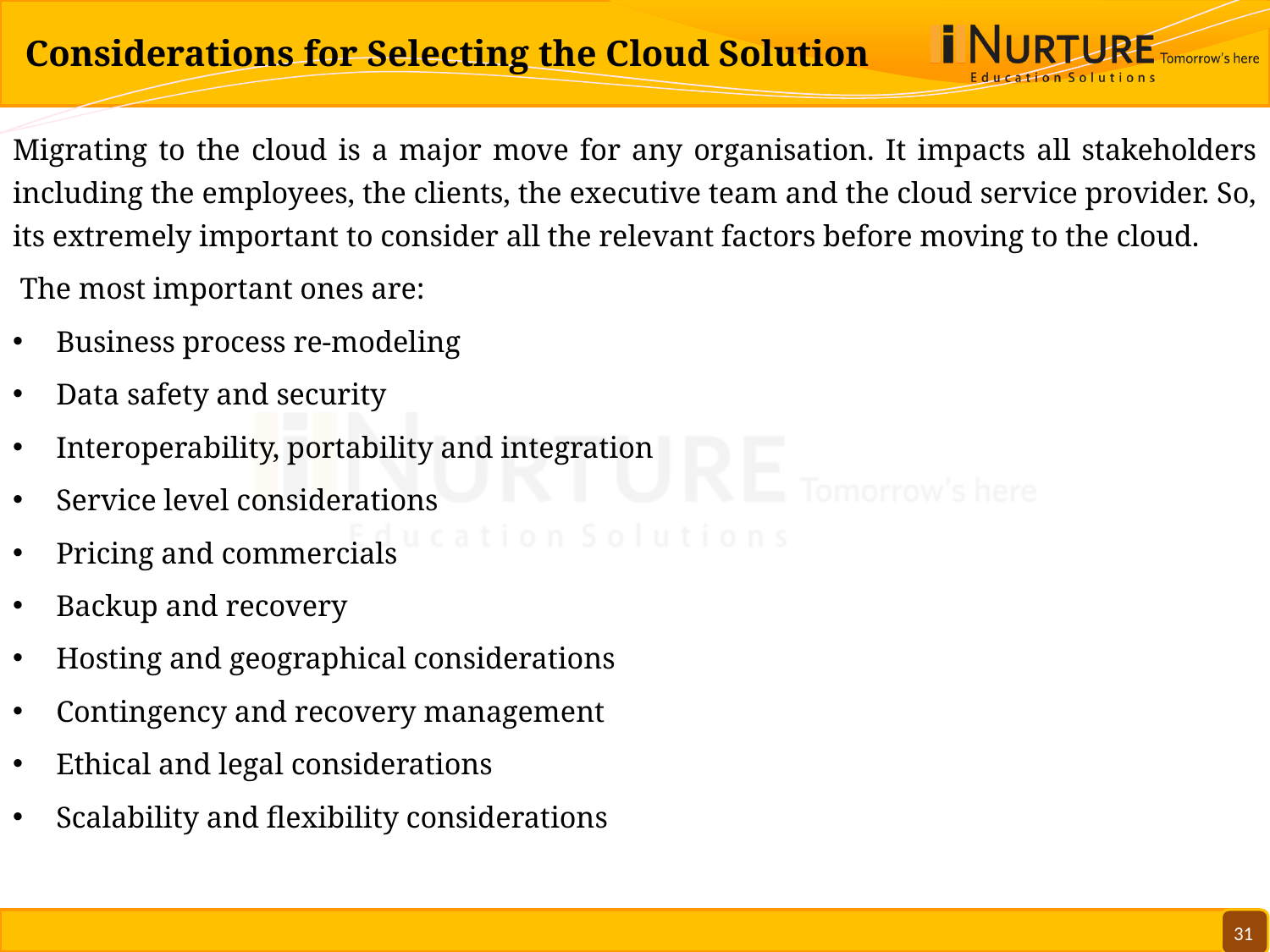

# Considerations for Selecting the Cloud Solution
Migrating to the cloud is a major move for any organisation. It impacts all stakeholders including the employees, the clients, the executive team and the cloud service provider. So, its extremely important to consider all the relevant factors before moving to the cloud.
 The most important ones are:
Business process re-modeling
Data safety and security
Interoperability, portability and integration
Service level considerations
Pricing and commercials
Backup and recovery
Hosting and geographical considerations
Contingency and recovery management
Ethical and legal considerations
Scalability and flexibility considerations
31